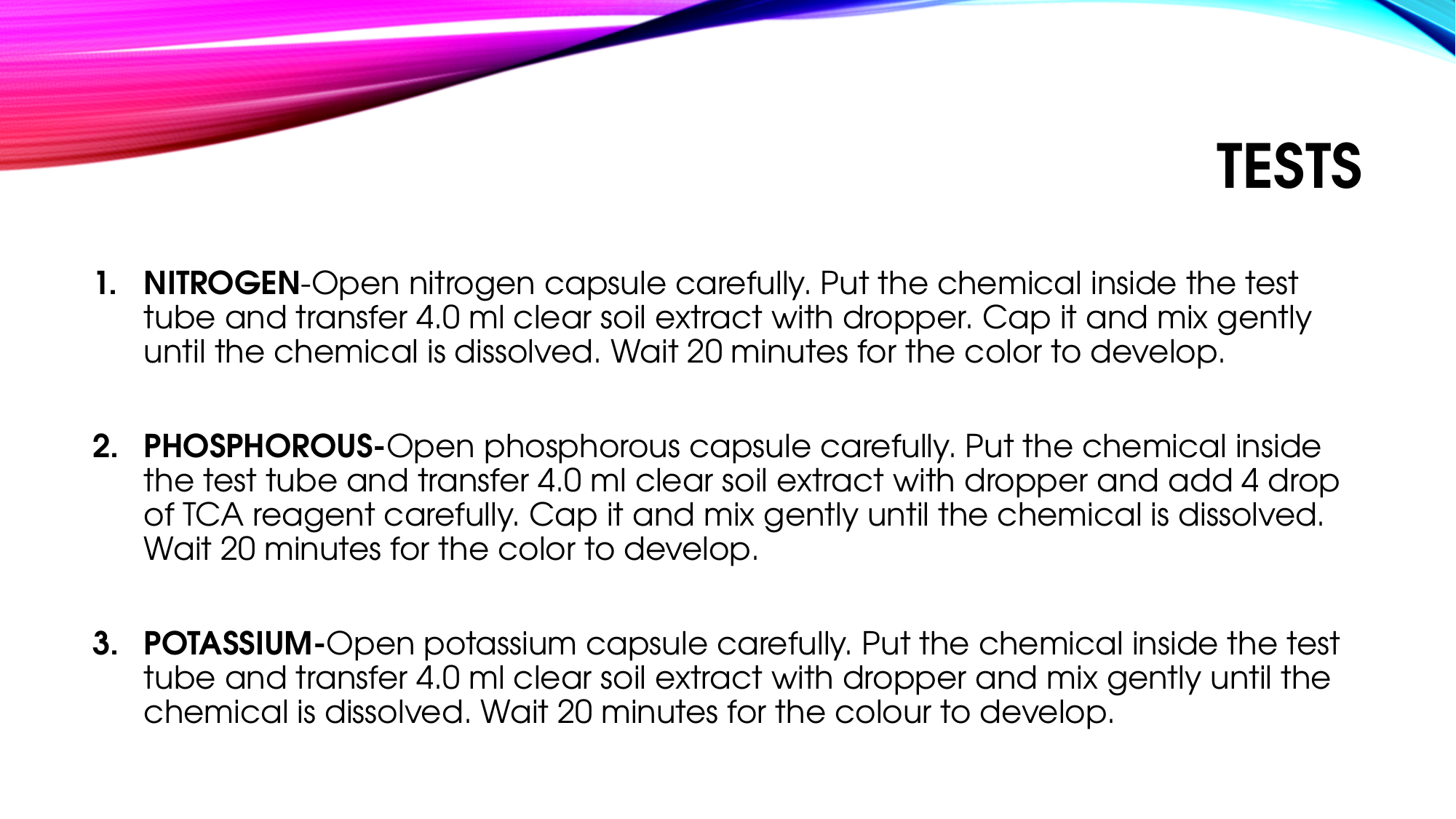

# tests
NITROGEN-Open nitrogen capsule carefully. Put the chemical inside the test tube and transfer 4.0 ml clear soil extract with dropper. Cap it and mix gently until the chemical is dissolved. Wait 20 minutes for the color to develop.

PHOSPHOROUS-Open phosphorous capsule carefully. Put the chemical inside the test tube and transfer 4.0 ml clear soil extract with dropper and add 4 drop of TCA reagent carefully. Cap it and mix gently until the chemical is dissolved. Wait 20 minutes for the color to develop.

POTASSIUM-Open potassium capsule carefully. Put the chemical inside the test tube and transfer 4.0 ml clear soil extract with dropper and mix gently until the chemical is dissolved. Wait 20 minutes for the colour to develop.